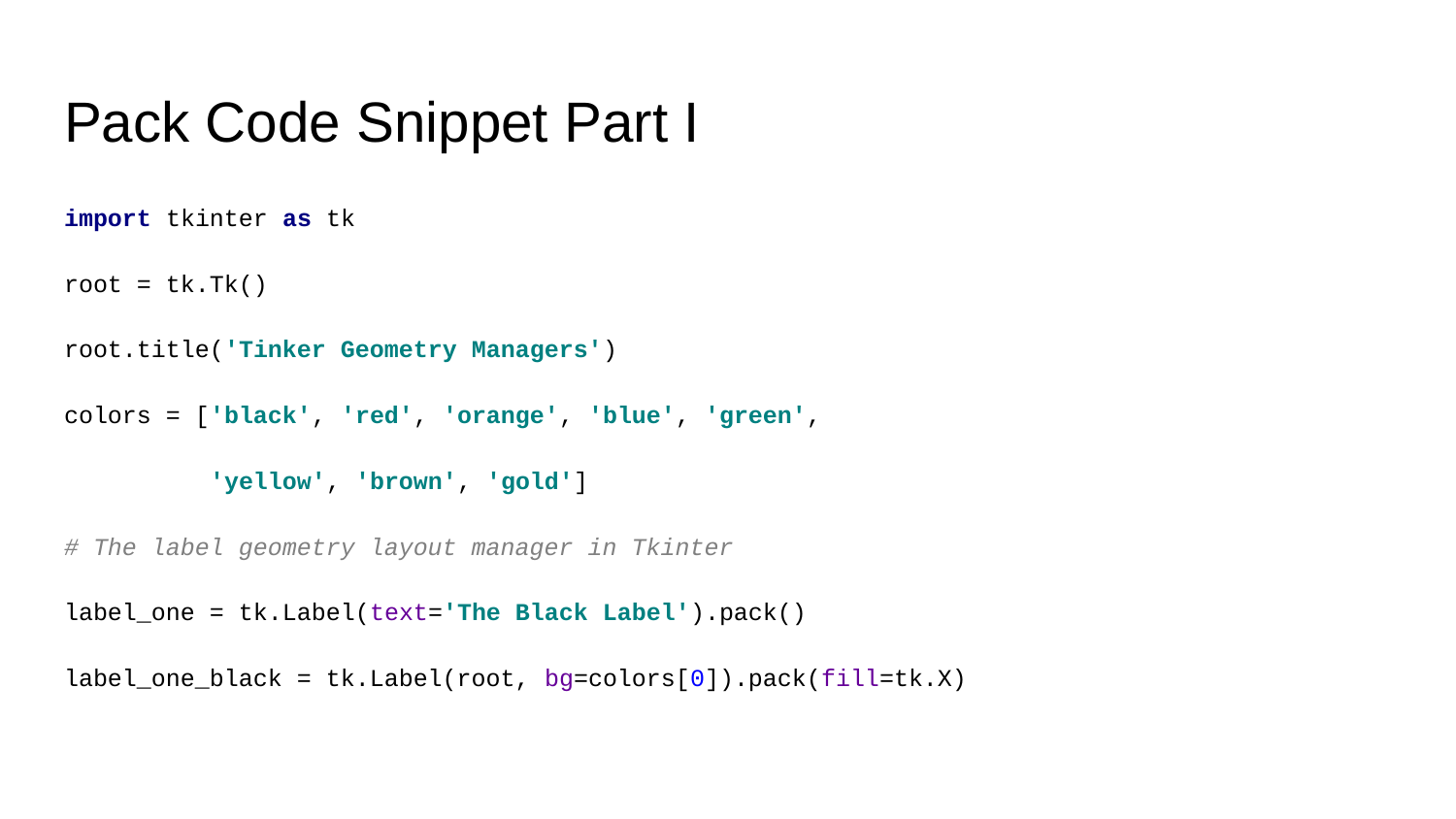

# Pack Code Snippet Part I
import tkinter as tk
root = tk.Tk()
root.title('Tinker Geometry Managers')
colors = ['black', 'red', 'orange', 'blue', 'green',
      	'yellow', 'brown', 'gold']
# The label geometry layout manager in Tkinter
label_one = tk.Label(text='The Black Label').pack()
label_one_black = tk.Label(root, bg=colors[0]).pack(fill=tk.X)